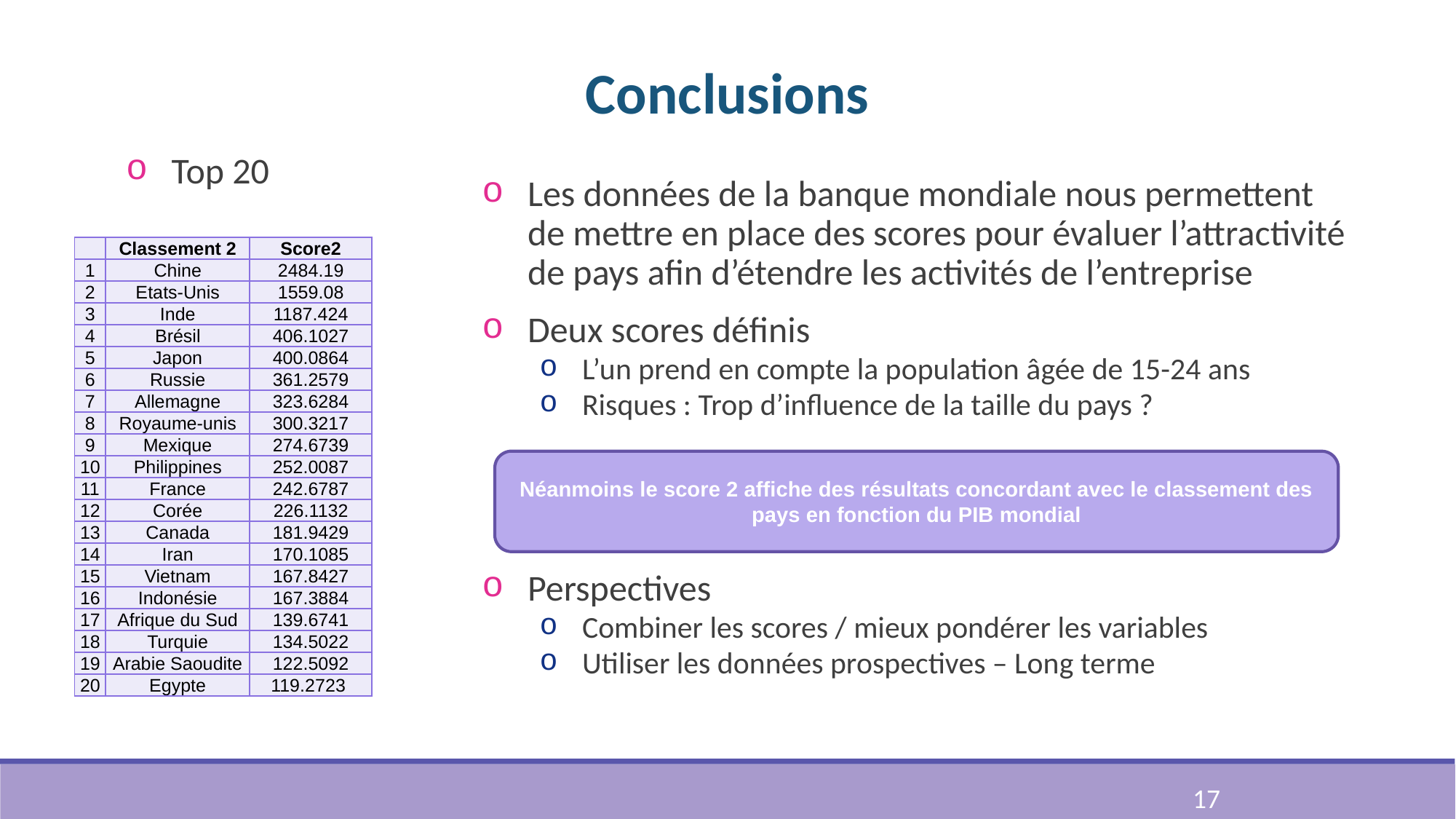

# Conclusions
Top 20
Les données de la banque mondiale nous permettent de mettre en place des scores pour évaluer l’attractivité de pays afin d’étendre les activités de l’entreprise
Deux scores définis
L’un prend en compte la population âgée de 15-24 ans
Risques : Trop d’influence de la taille du pays ?

Perspectives
Combiner les scores / mieux pondérer les variables
Utiliser les données prospectives – Long terme

|  | Classement 2 | Score2 |
| --- | --- | --- |
| 1 | Chine | 2484.19 |
| 2 | Etats-Unis | 1559.08 |
| 3 | Inde | 1187.424 |
| 4 | Brésil | 406.1027 |
| 5 | Japon | 400.0864 |
| 6 | Russie | 361.2579 |
| 7 | Allemagne | 323.6284 |
| 8 | Royaume-unis | 300.3217 |
| 9 | Mexique | 274.6739 |
| 10 | Philippines | 252.0087 |
| 11 | France | 242.6787 |
| 12 | Corée | 226.1132 |
| 13 | Canada | 181.9429 |
| 14 | Iran | 170.1085 |
| 15 | Vietnam | 167.8427 |
| 16 | Indonésie | 167.3884 |
| 17 | Afrique du Sud | 139.6741 |
| 18 | Turquie | 134.5022 |
| 19 | Arabie Saoudite | 122.5092 |
| 20 | Egypte | 119.2723 |
Néanmoins le score 2 affiche des résultats concordant avec le classement des pays en fonction du PIB mondial
17